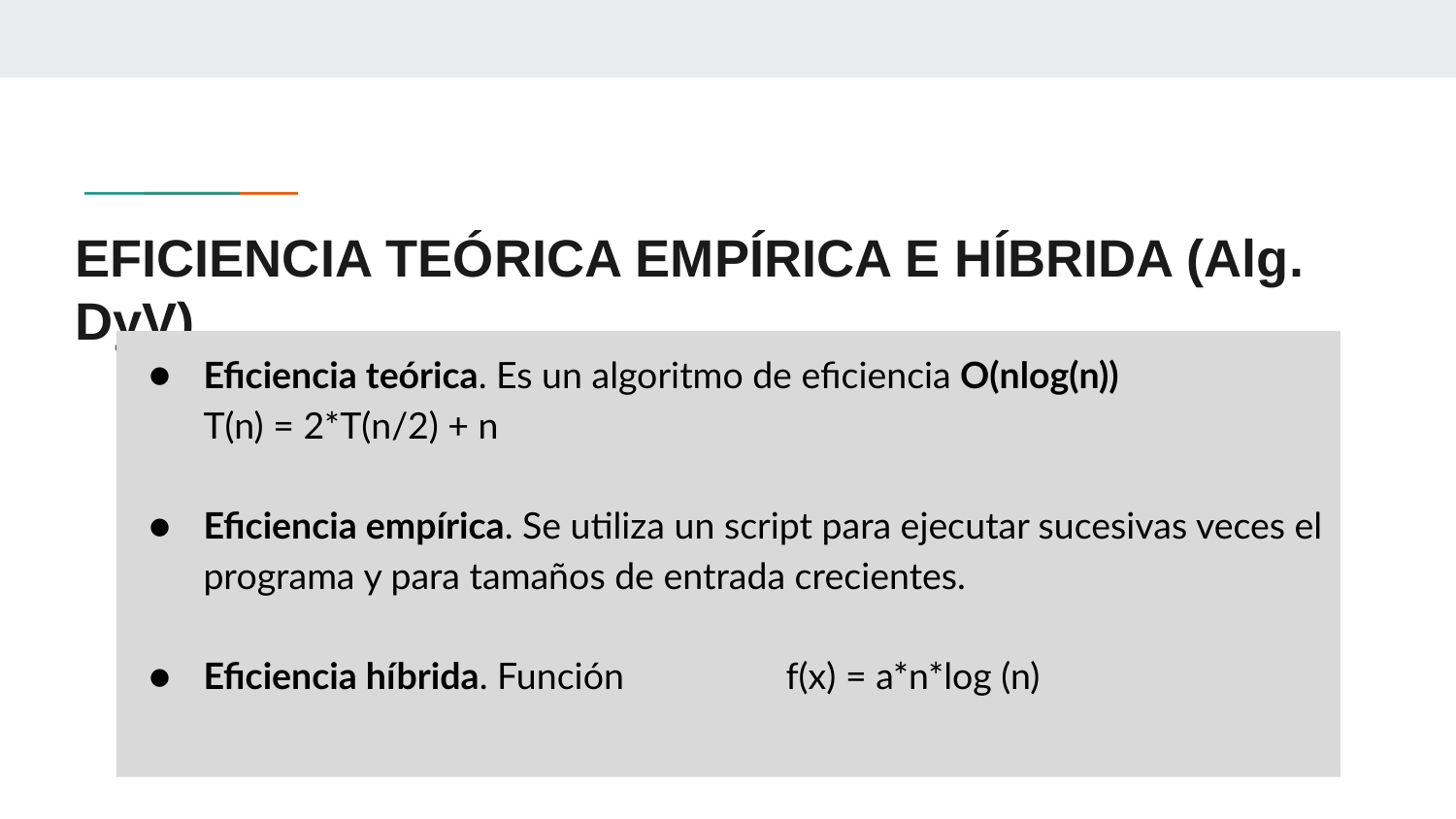

# EFICIENCIA TEÓRICA EMPÍRICA E HÍBRIDA (Alg. DyV)
Eficiencia teórica. Es un algoritmo de eficiencia O(n²) => Bucle anidado dentro de otro con subprocesos de tiempo constante.

Eficiencia empírica. Se utiliza un script para ejecutar sucesivas veces el programa y para tamaños de entrada crecientes.

Eficiencia teórica. Es un algoritmo de eficiencia O(nlog(n))
T(n) = 2*T(n/2) + n

Eficiencia empírica. Se utiliza un script para ejecutar sucesivas veces el programa y para tamaños de entrada crecientes.

Eficiencia híbrida. Función 		f(x) = a*n*log (n)